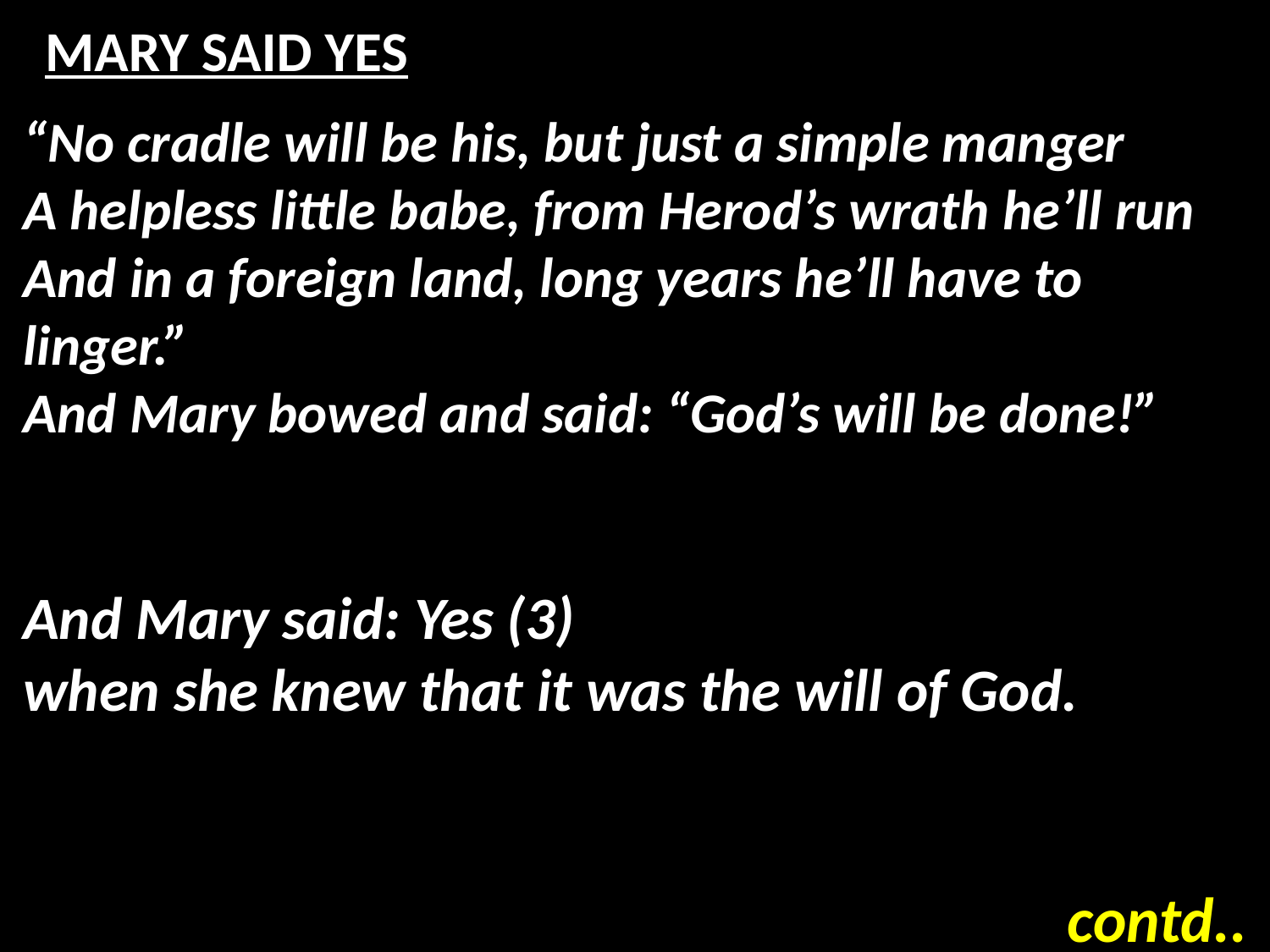

# MARY SAID YES
“No cradle will be his, but just a simple manger
A helpless little babe, from Herod’s wrath he’ll run
And in a foreign land, long years he’ll have to linger.”
And Mary bowed and said: “God’s will be done!”

And Mary said: Yes (3)
when she knew that it was the will of God.
contd..